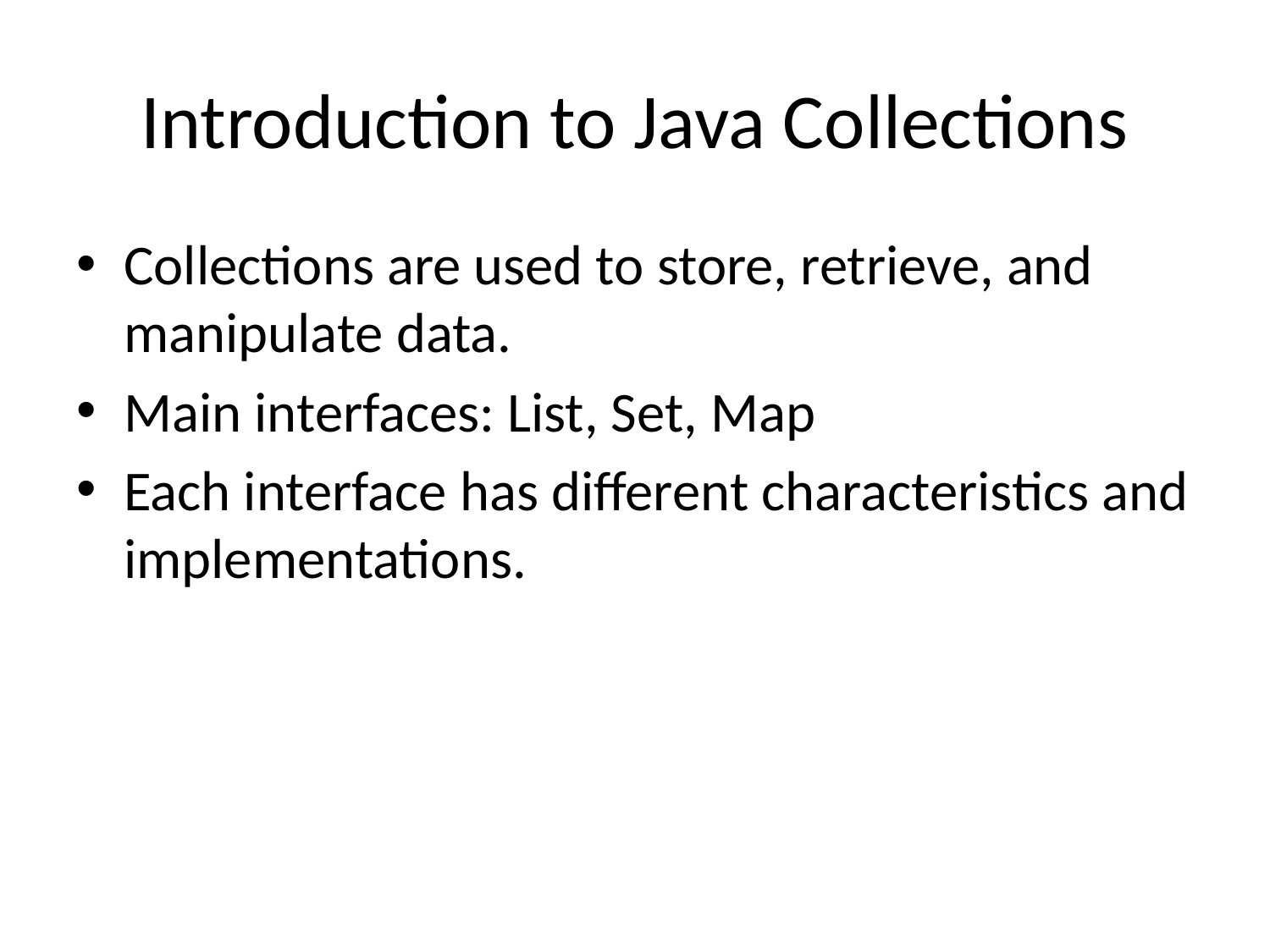

# Introduction to Java Collections
Collections are used to store, retrieve, and manipulate data.
Main interfaces: List, Set, Map
Each interface has different characteristics and implementations.